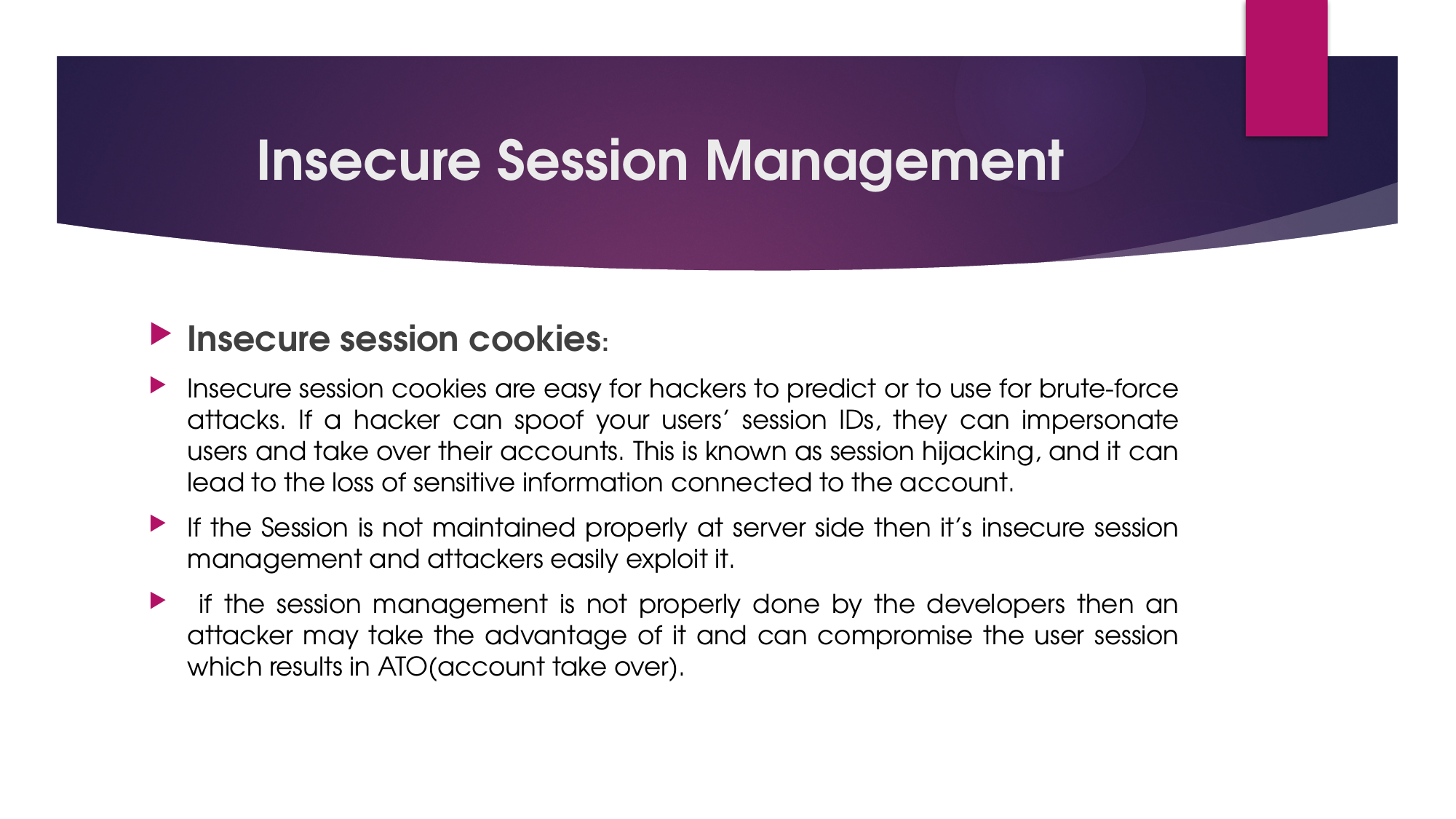

# Insecure Session Management
Insecure session cookies:
Insecure session cookies are easy for hackers to predict or to use for brute-force attacks. If a hacker can spoof your users’ session IDs, they can impersonate users and take over their accounts. This is known as session hijacking, and it can lead to the loss of sensitive information connected to the account.
If the Session is not maintained properly at server side then it’s insecure session management and attackers easily exploit it.
 if the session management is not properly done by the developers then an attacker may take the advantage of it and can compromise the user session which results in ATO(account take over).